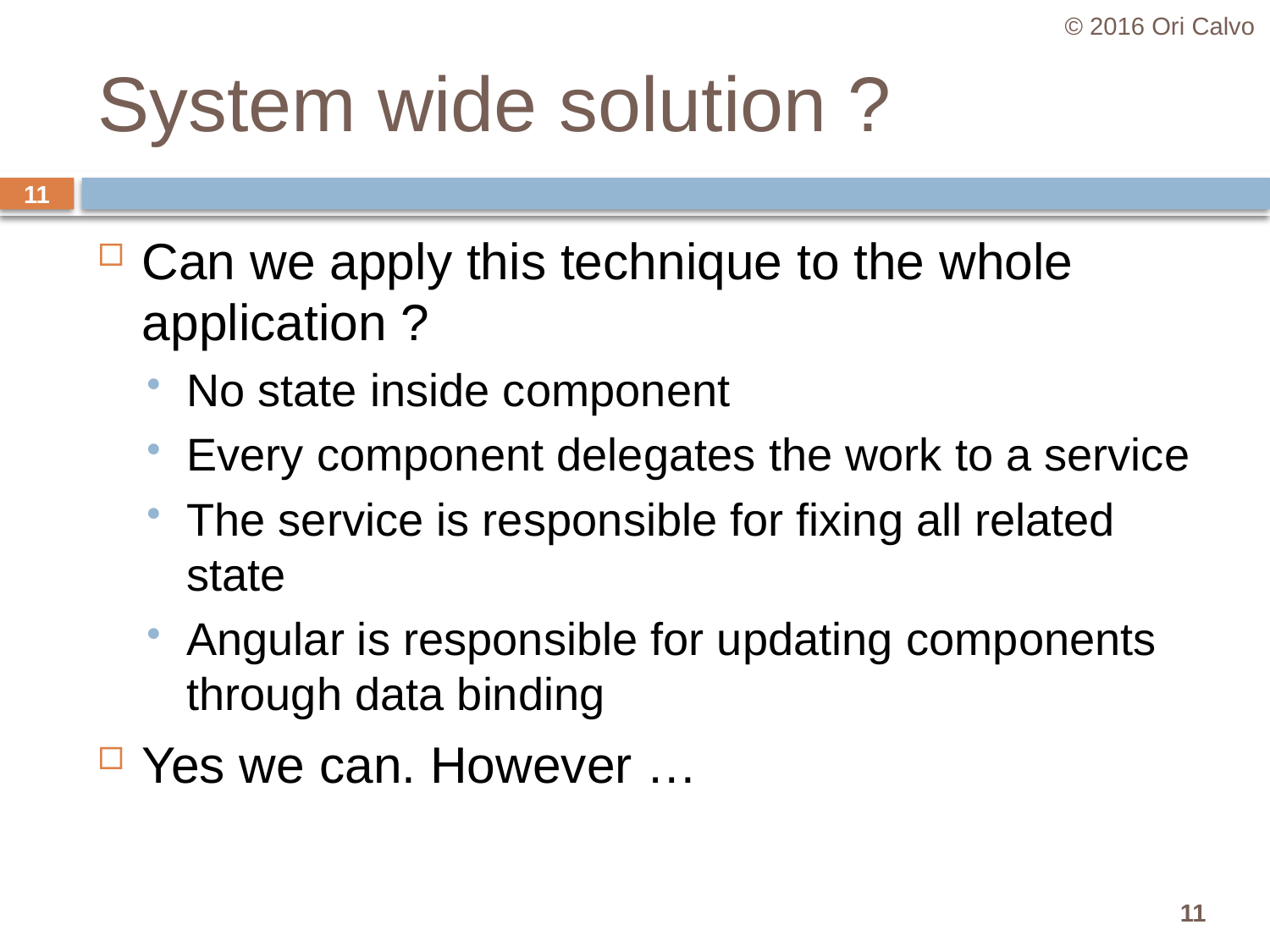

© 2016 Ori Calvo
# System wide solution ?
11
Can we apply this technique to the whole application ?
No state inside component
Every component delegates the work to a service
The service is responsible for fixing all related state
Angular is responsible for updating components through data binding
Yes we can. However …